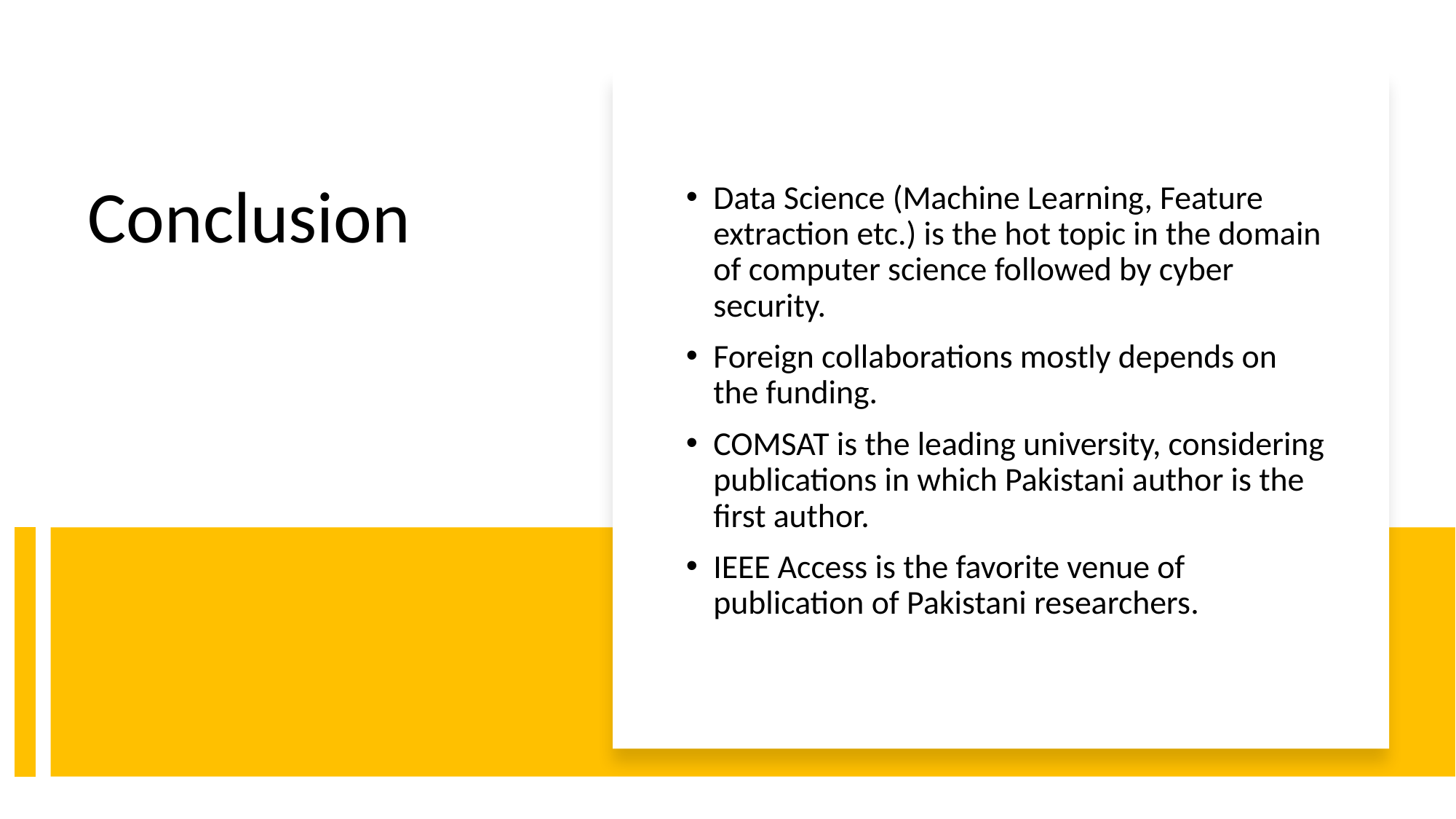

Data Science (Machine Learning, Feature extraction etc.) is the hot topic in the domain of computer science followed by cyber security.
Foreign collaborations mostly depends on the funding.
COMSAT is the leading university, considering publications in which Pakistani author is the first author.
IEEE Access is the favorite venue of publication of Pakistani researchers.

# Conclusion